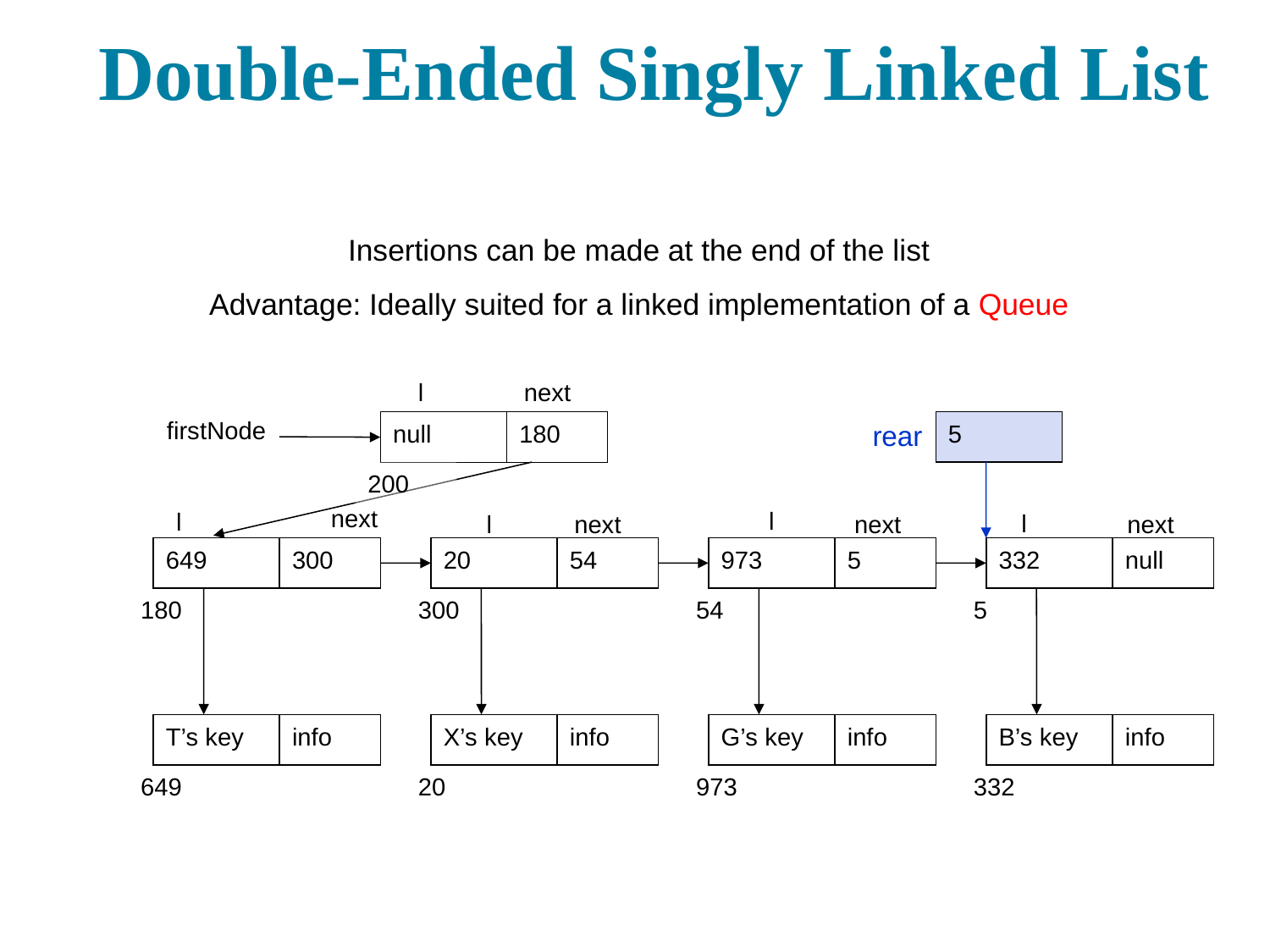

# Double-Ended Singly Linked List
Insertions can be made at the end of the list
Advantage: Ideally suited for a linked implementation of a Queue

l
next
firstNode
null
180
200
rear
5
649
300
180
20
54
300
973
5
54
332
null
5
T’s key
info
649
X’s key
info
20
G’s key
info
973
B’s key
info
332

next
l
l
l
l
next
next
next

37